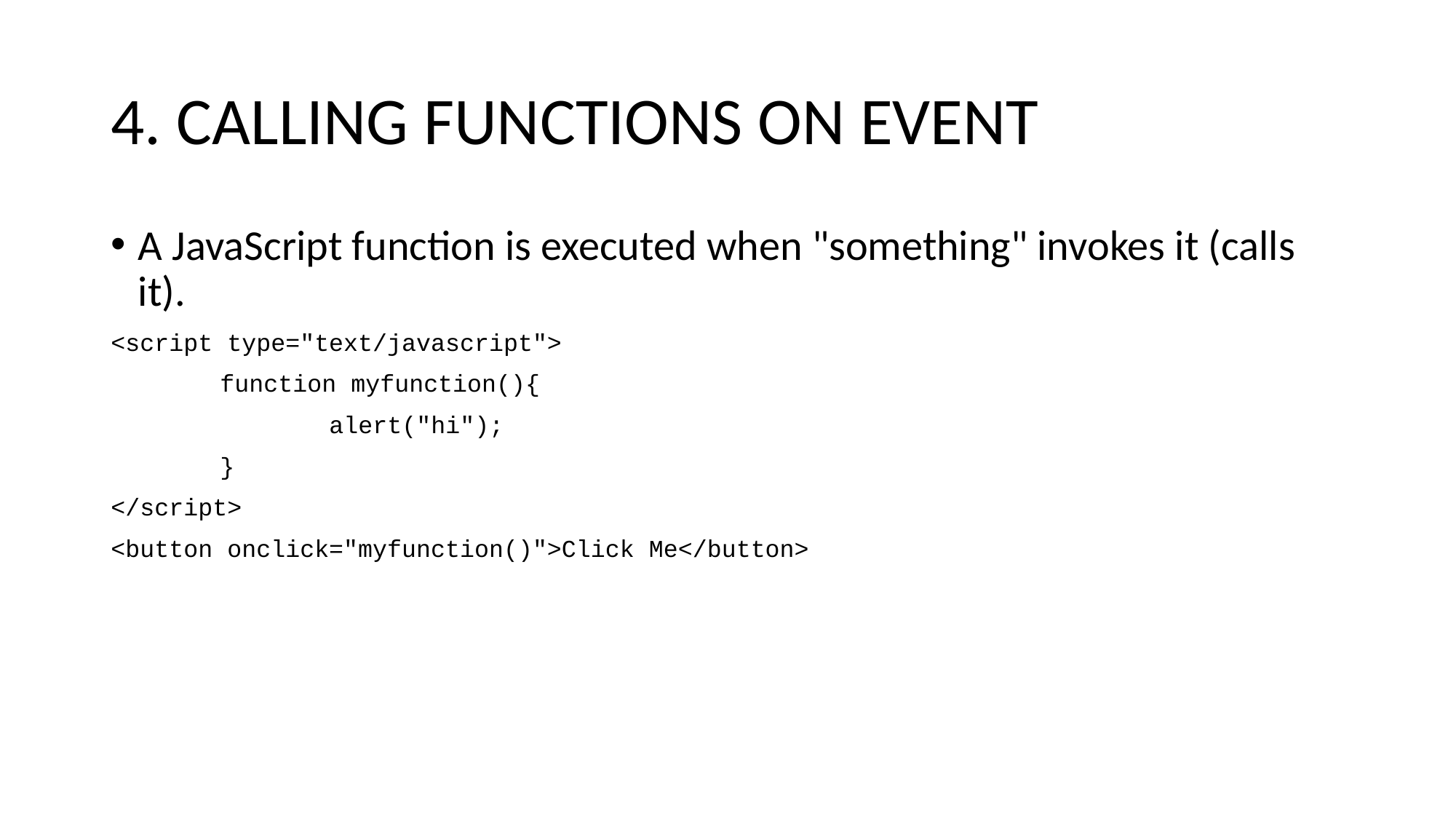

# 4. CALLING FUNCTIONS ON EVENT
A JavaScript function is executed when "something" invokes it (calls it).
<script type="text/javascript">
	function myfunction(){
		alert("hi");
	}
</script>
<button onclick="myfunction()">Click Me</button>